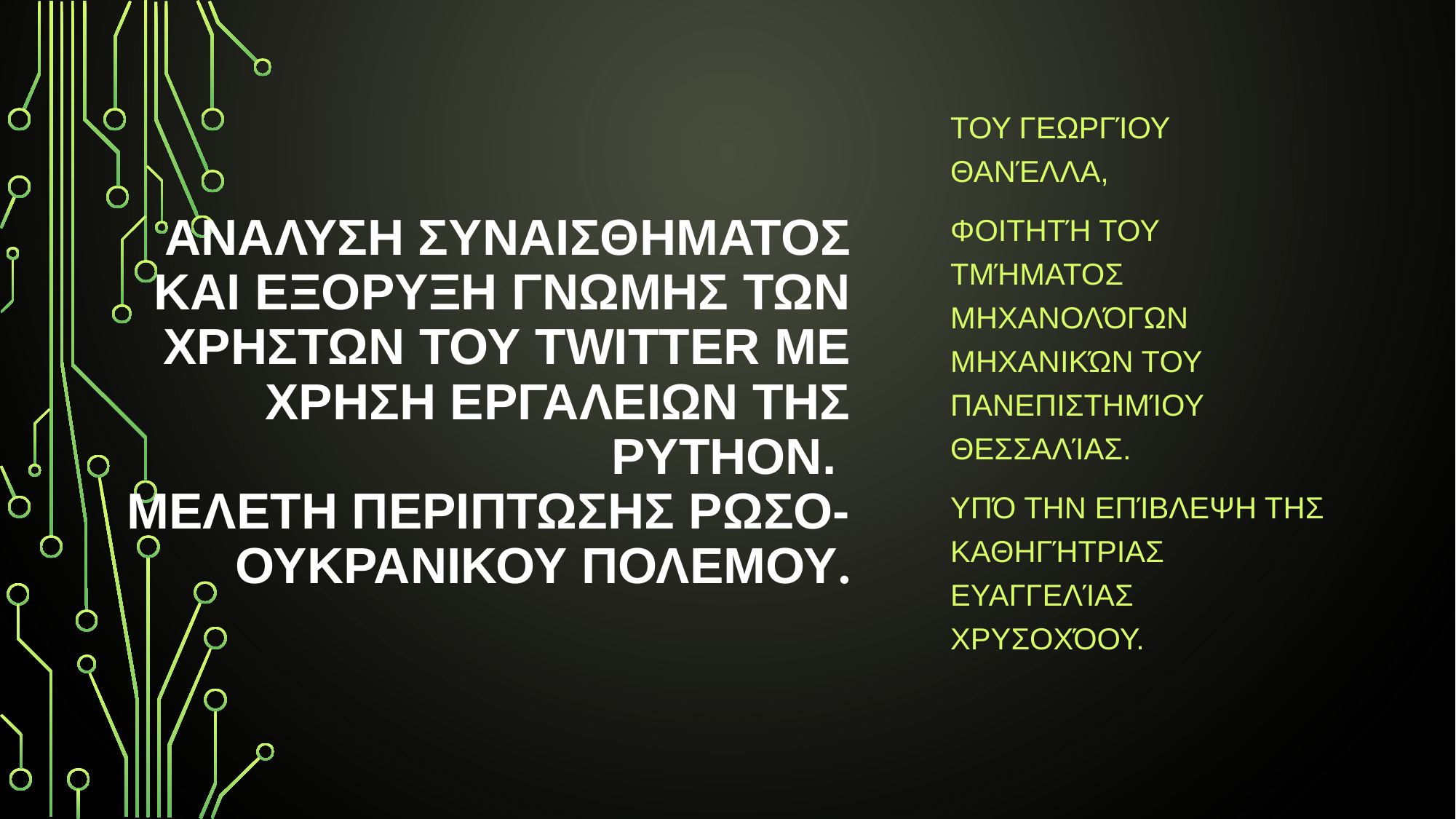

# ΑΝΑΛΥΣΗ ΣΥΝΑΙΣΘΗΜΑΤΟΣ ΚΑΙ ΕΞΟΡΥΞΗ ΓΝΩΜΗΣ ΤΩΝ ΧΡΗΣΤΩΝ ΤΟΥ TWITTER ΜΕ ΧΡΗΣΗ ΕΡΓΑΛΕΙΩΝ ΤΗΣ PYTHON. ΜΕΛΕΤΗ ΠΕΡΙΠΤΩΣΗΣ ΡΩΣΟ-ΟΥΚΡΑΝΙΚΟΥ ΠΟΛΕΜΟΥ.
του Γεωργίου Θανέλλα,
φοιτητή του τμήματος Μηχανολόγων Μηχανικών του Πανεπιστημίου Θεσσαλίας.
Υπό την επίβλεψη της καθηγήτριας Ευαγγελίας Χρυσοχόου.